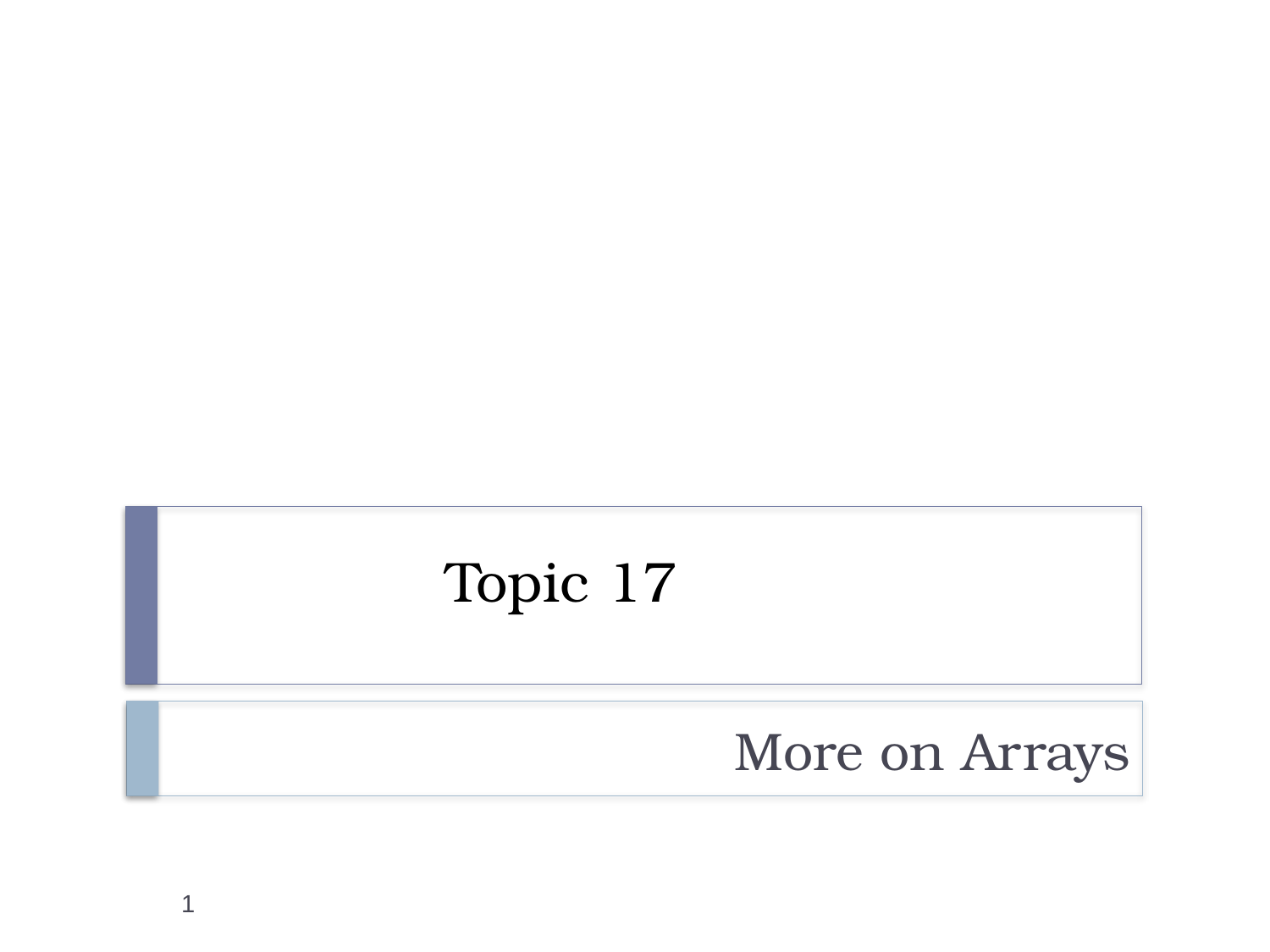

# Topic 17
More on Arrays
1